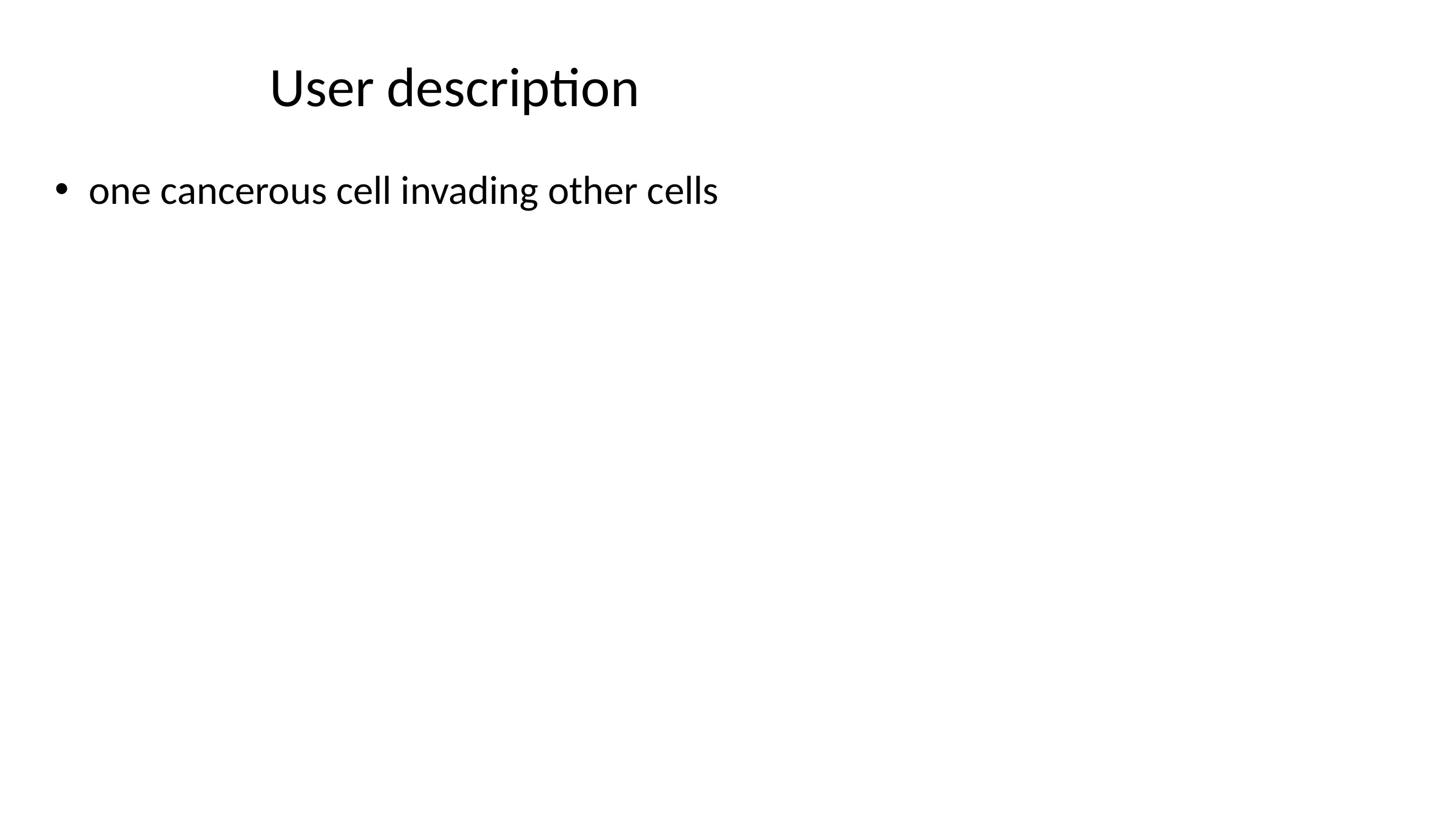

# User description
one cancerous cell invading other cells